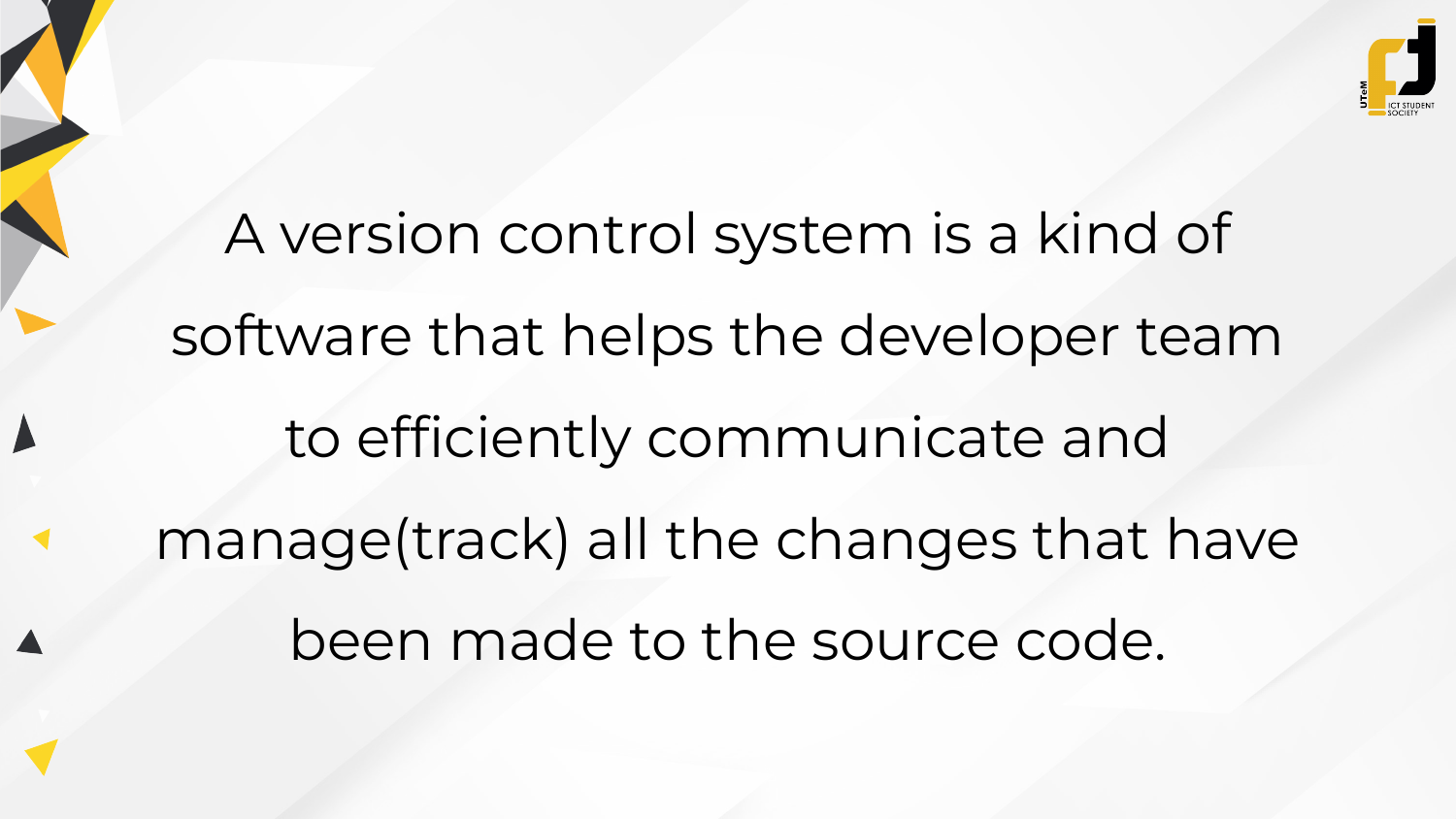

A version control system is a kind of software that helps the developer team to efficiently communicate and manage(track) all the changes that have been made to the source code.